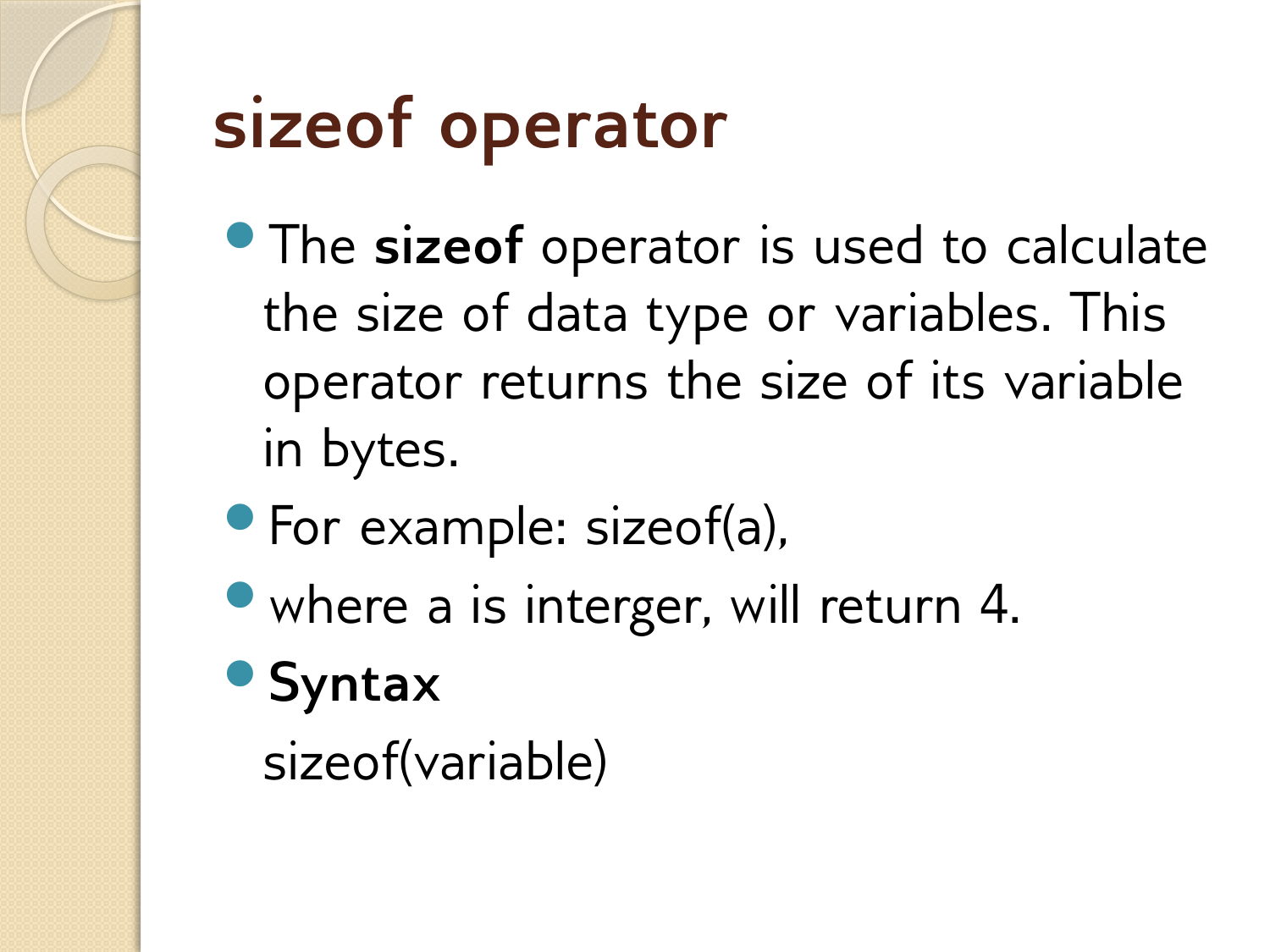

# sizeof operator
The sizeof operator is used to calculate the size of data type or variables. This operator returns the size of its variable in bytes.
For example: sizeof(a),
where a is interger, will return 4.
Syntax
	sizeof(variable)